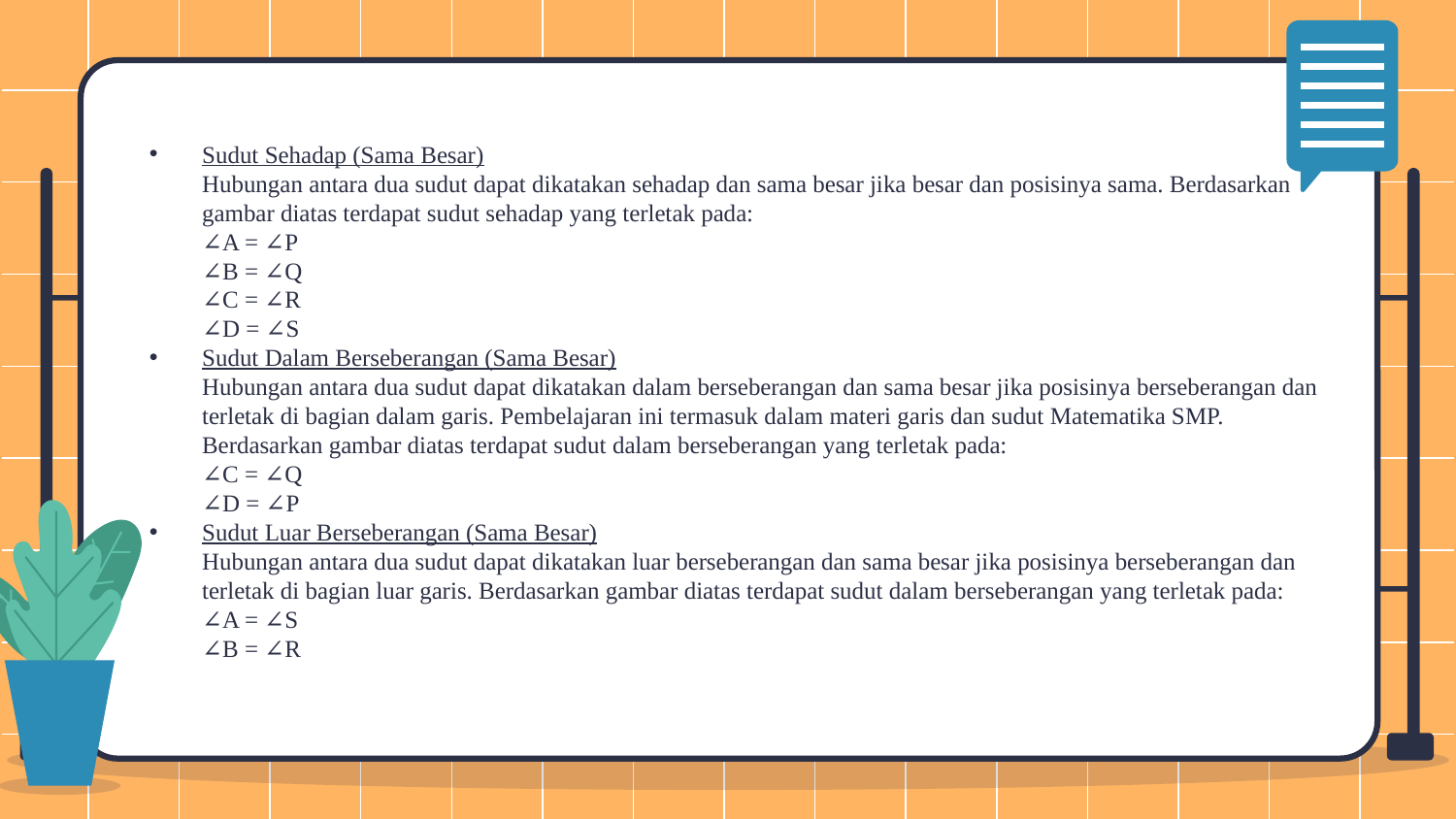

Sudut Sehadap (Sama Besar)
Hubungan antara dua sudut dapat dikatakan sehadap dan sama besar jika besar dan posisinya sama. Berdasarkan gambar diatas terdapat sudut sehadap yang terletak pada:
∠A = ∠P 
∠B = ∠Q
∠C = ∠R
∠D = ∠S
Sudut Dalam Berseberangan (Sama Besar)
Hubungan antara dua sudut dapat dikatakan dalam berseberangan dan sama besar jika posisinya berseberangan dan terletak di bagian dalam garis. Pembelajaran ini termasuk dalam materi garis dan sudut Matematika SMP. Berdasarkan gambar diatas terdapat sudut dalam berseberangan yang terletak pada:
∠C = ∠Q 
∠D = ∠P
Sudut Luar Berseberangan (Sama Besar)
Hubungan antara dua sudut dapat dikatakan luar berseberangan dan sama besar jika posisinya berseberangan dan terletak di bagian luar garis. Berdasarkan gambar diatas terdapat sudut dalam berseberangan yang terletak pada:
∠A = ∠S
∠B = ∠R